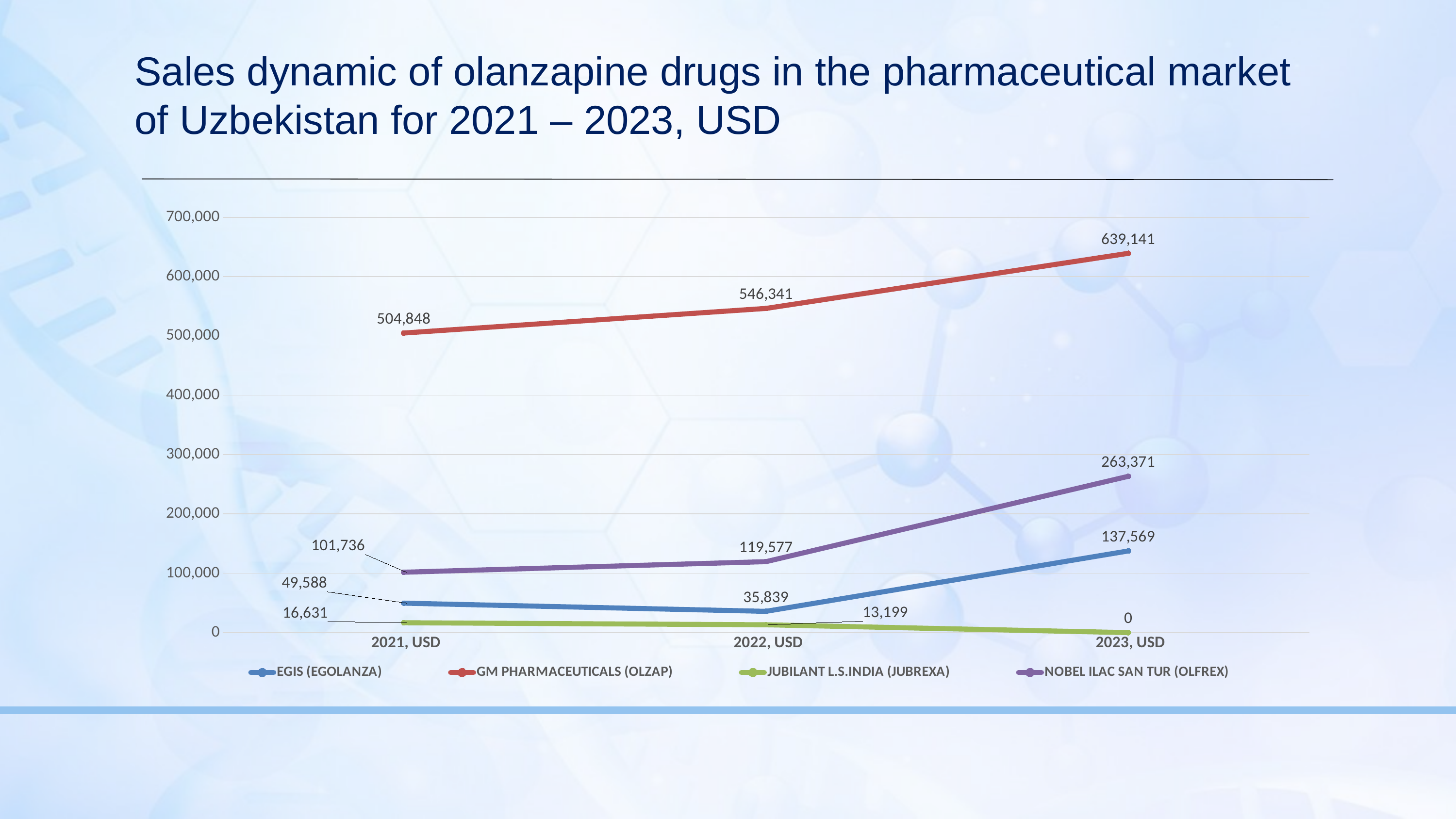

Sales dynamic of olanzapine drugs in the pharmaceutical market of Uzbekistan for 2021 – 2023, USD

### Chart

| Category | EGIS (EGOLANZA) | GM PHARMACEUTICALS (OLZAP) | JUBILANT L.S.INDIA (JUBREXA) | NOBEL ILAC SAN TUR (OLFREX) |
|---|---|---|---|---|
|  2021, USD | 49587.5928 | 504848.0164 | 16631.2029 | 101735.666 |
|  2022, USD | 35839.4769 | 546340.749 | 13199.44 | 119576.86860000002 |
|  2023, USD | 137568.6034 | 639141.0863999999 | 0.0 | 263370.8251 |